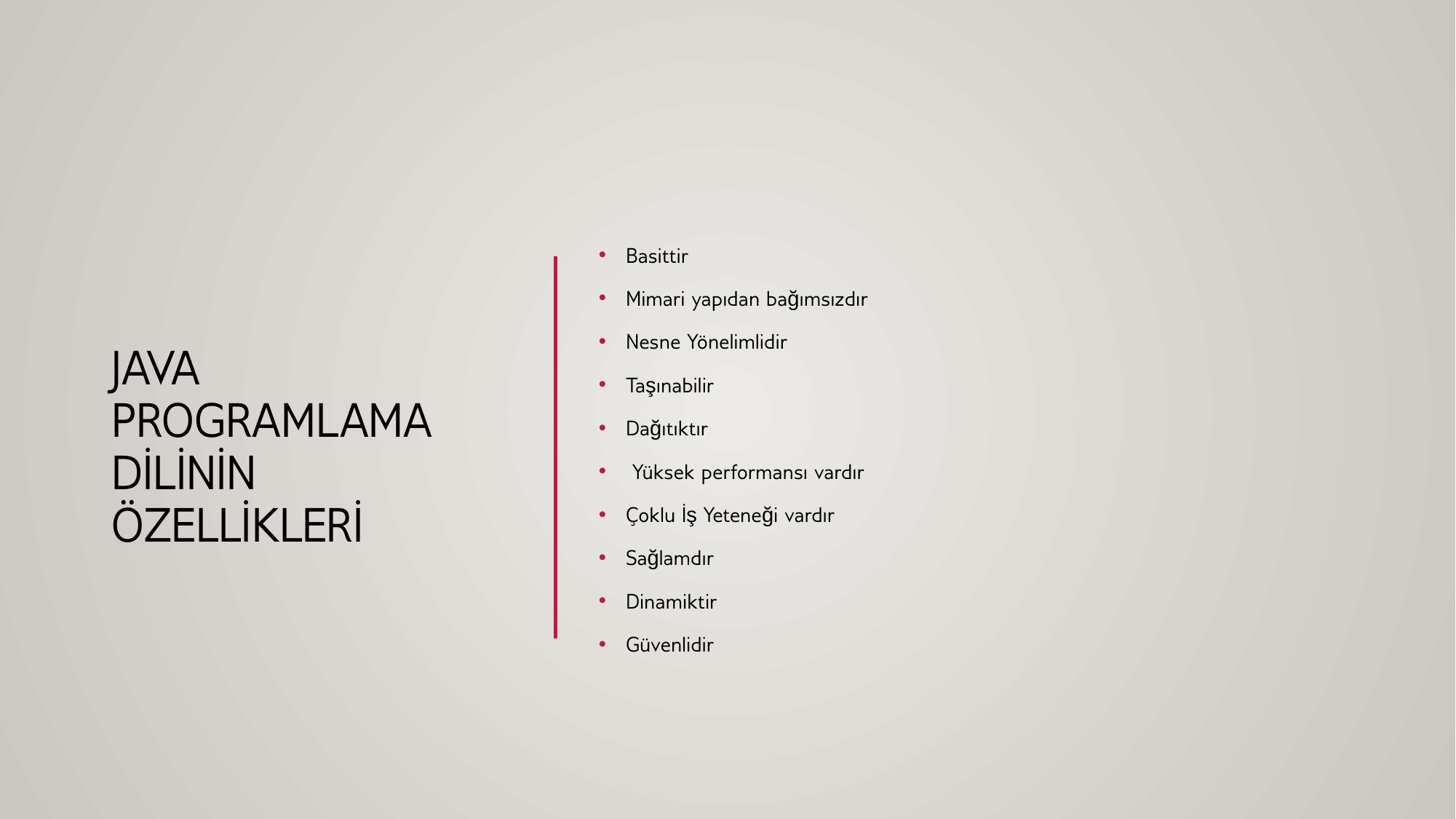

3
# Java Programlama DİLİNİN ÖzellİkleRİ
Basittir
Mimari yapıdan bağımsızdır
Nesne Yönelimlidir
Taşınabilir
Dağıtıktır
 Yüksek performansı vardır
Çoklu İş Yeteneği vardır
Sağlamdır
Dinamiktir
Güvenlidir